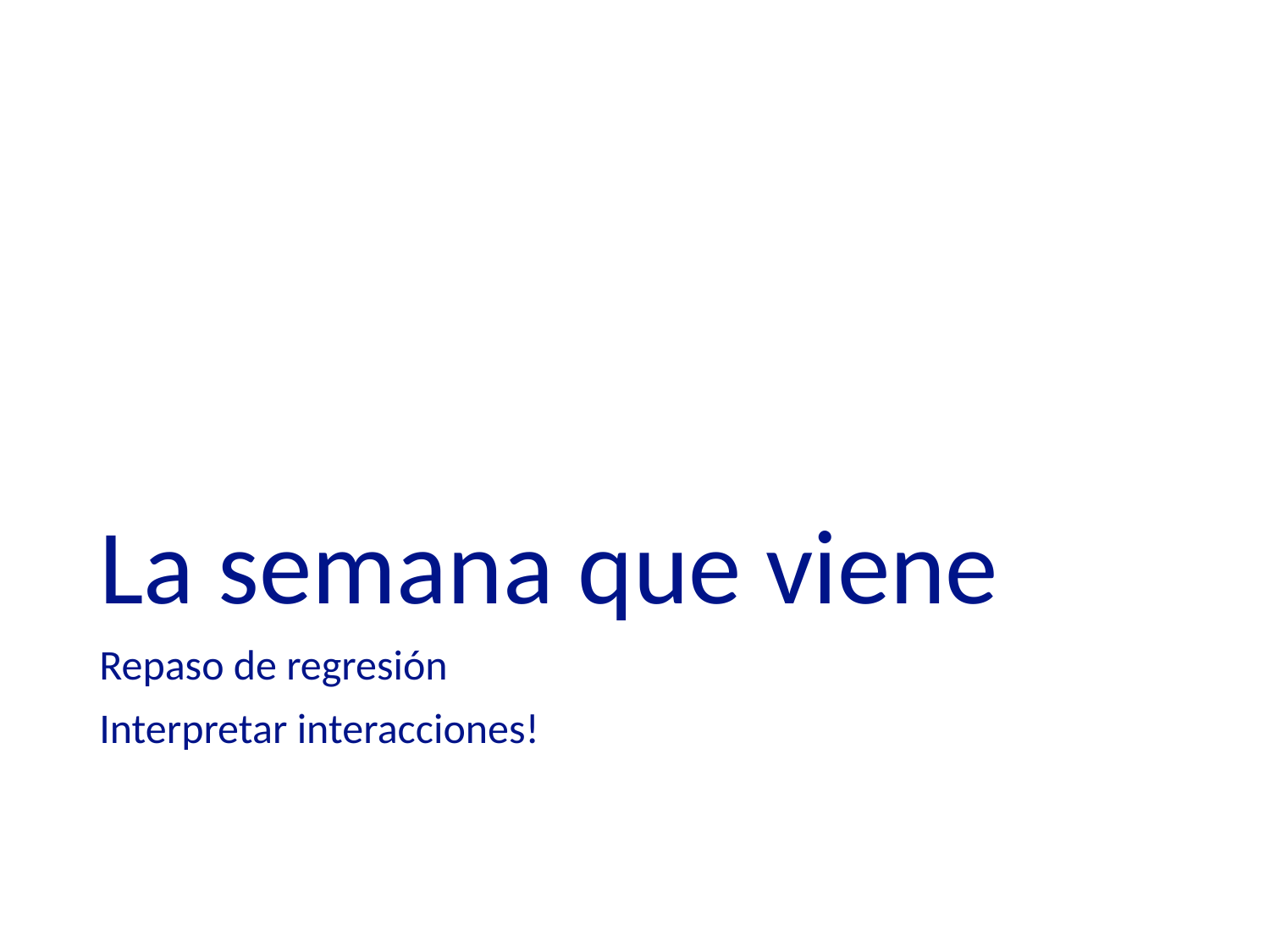

# La semana que viene
Repaso de regresión
Interpretar interacciones!